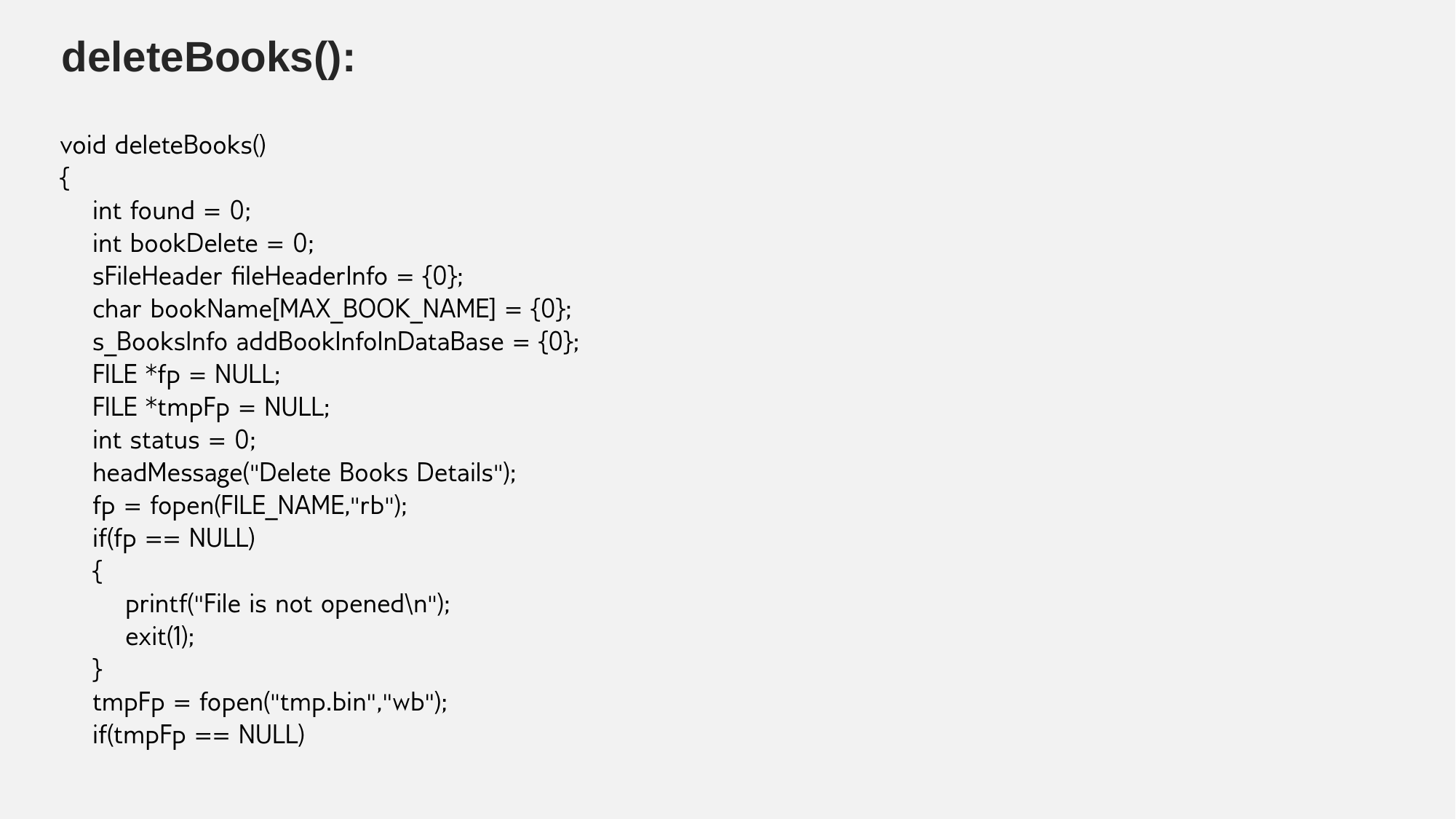

deleteBooks():
void deleteBooks()
{
    int found = 0;
    int bookDelete = 0;
    sFileHeader fileHeaderInfo = {0};
    char bookName[MAX_BOOK_NAME] = {0};
    s_BooksInfo addBookInfoInDataBase = {0};
    FILE *fp = NULL;
    FILE *tmpFp = NULL;
    int status = 0;
    headMessage("Delete Books Details");
    fp = fopen(FILE_NAME,"rb");
    if(fp == NULL)
    {
        printf("File is not opened\n");
        exit(1);
    }
    tmpFp = fopen("tmp.bin","wb");
    if(tmpFp == NULL)